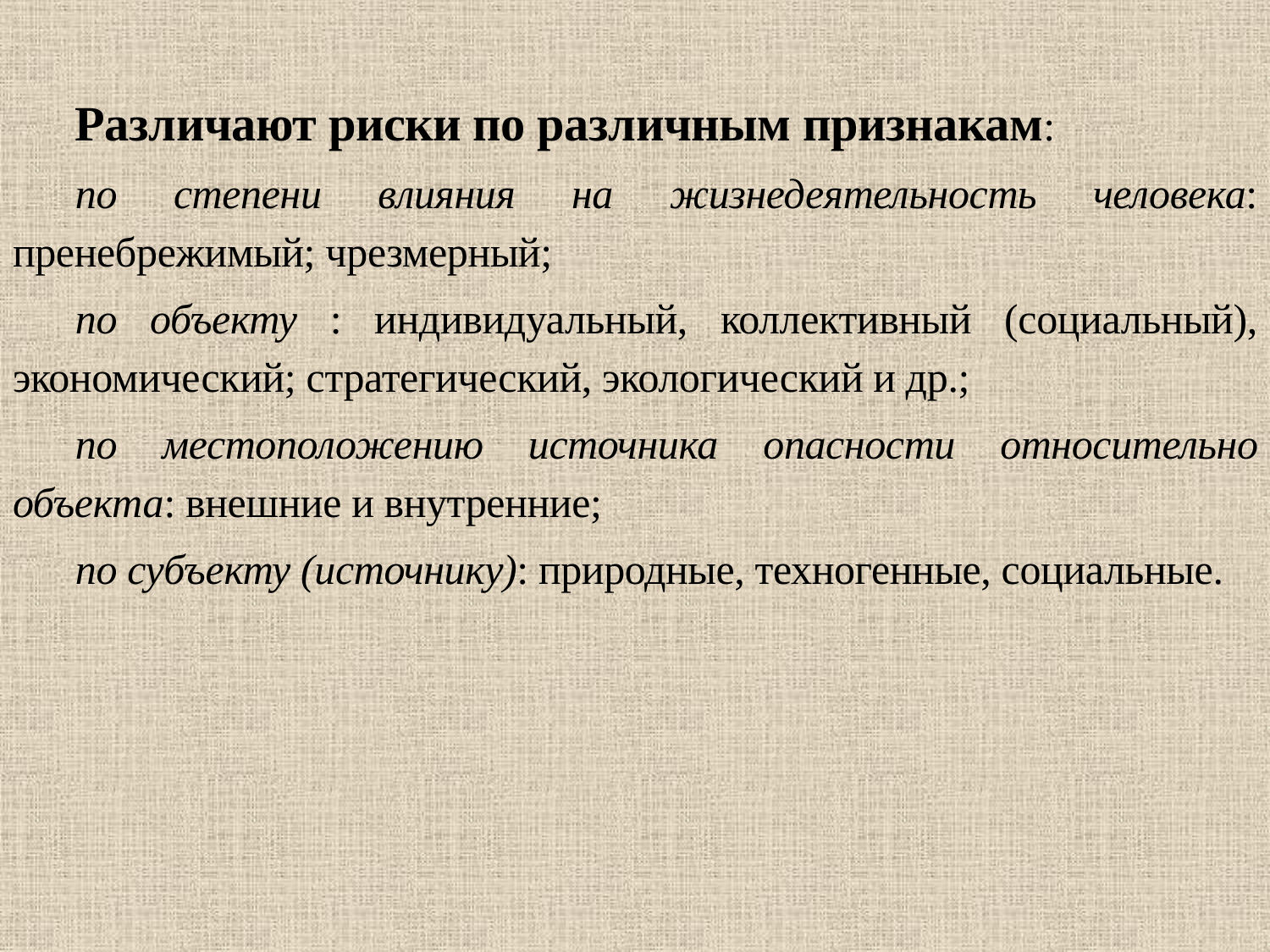

#
Различают риски по различным признакам:
по степени влияния на жизнедеятельность человека: пренебрежимый; чрезмерный;
по объекту : индивидуальный, коллективный (социальный), экономический; стратегический, экологический и др.;
по местоположению источника опасности относительно объекта: внешние и внутренние;
по субъекту (источнику): природные, техногенные, социальные.